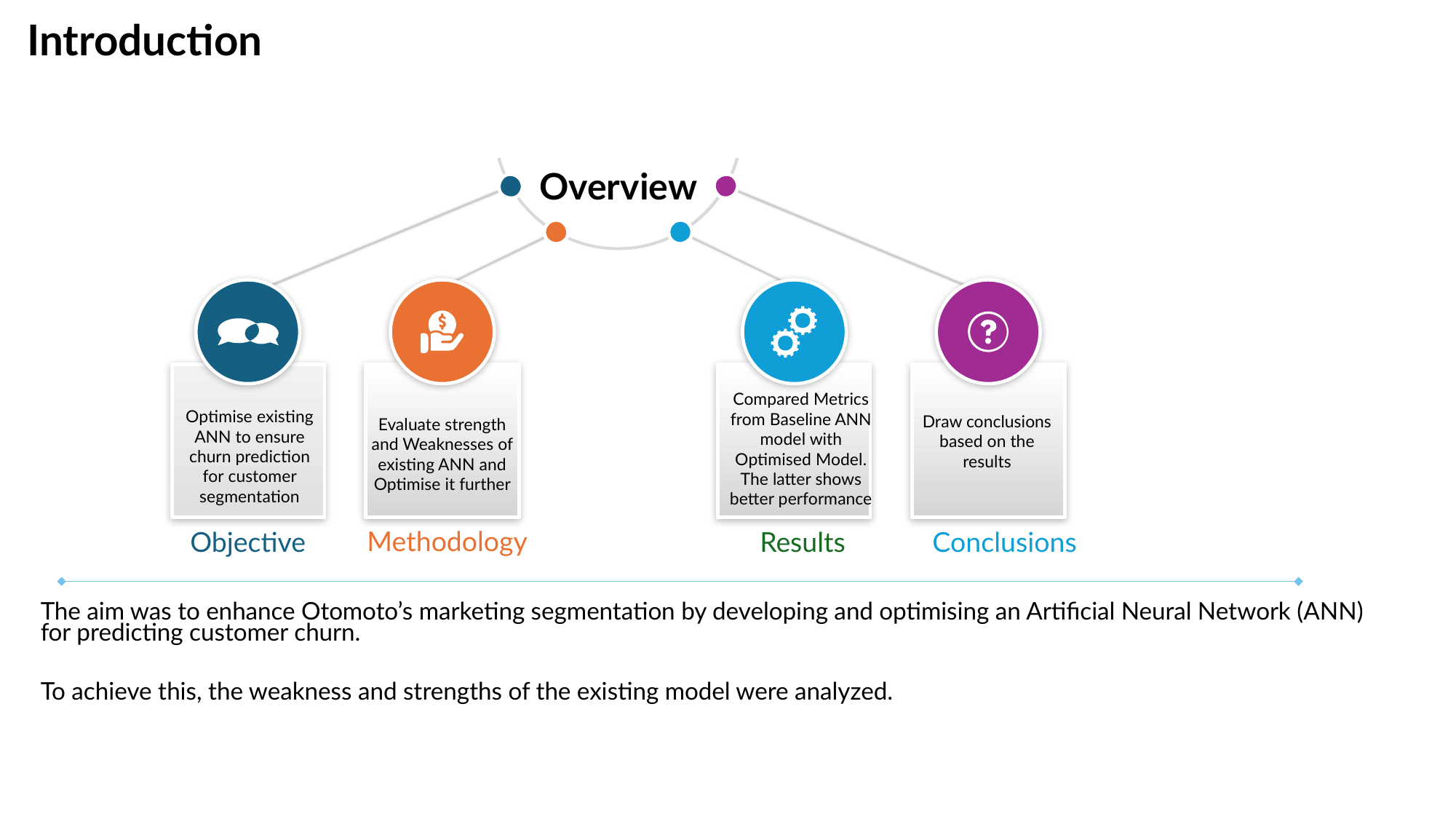

Introduction
Overview

Optimise existing ANN to ensure churn prediction for customer segmentation
Draw conclusions based on the results
Compared Metrics from Baseline ANN model with Optimised Model. The latter shows better performance
Evaluate strength and Weaknesses of existing ANN and Optimise it further
Methodology

Objective

Results

Conclusions

The aim was to enhance Otomoto’s marketing segmentation by developing and optimising an Artificial Neural Network (ANN) for predicting customer churn.
To achieve this, the weakness and strengths of the existing model were analyzed.